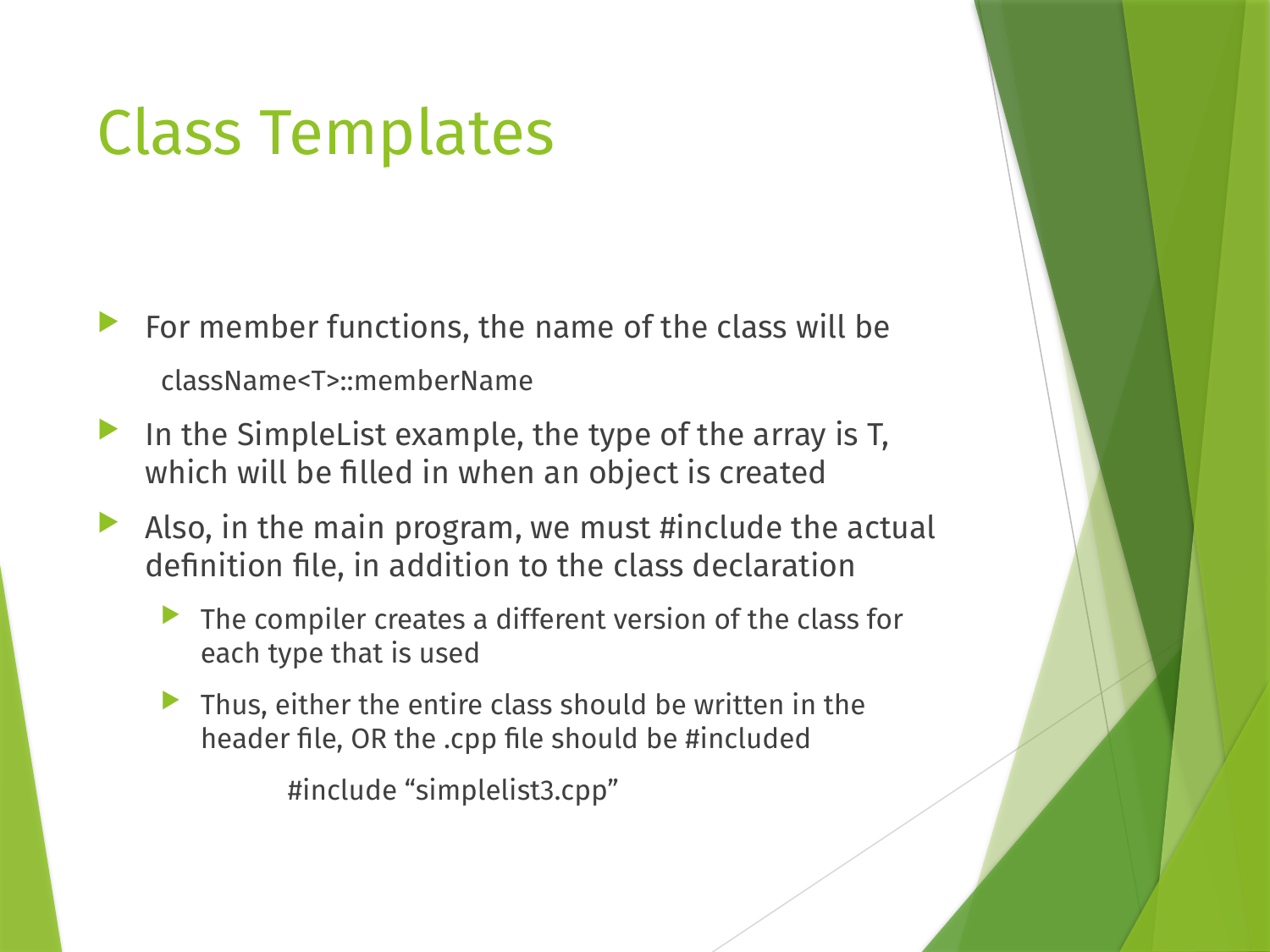

# Class Templates
For member functions, the name of the class will be
className<T>::memberName
In the SimpleList example, the type of the array is T, which will be filled in when an object is created
Also, in the main program, we must #include the actual definition file, in addition to the class declaration
The compiler creates a different version of the class for each type that is used
Thus, either the entire class should be written in the header file, OR the .cpp file should be #included
	#include “simplelist3.cpp”